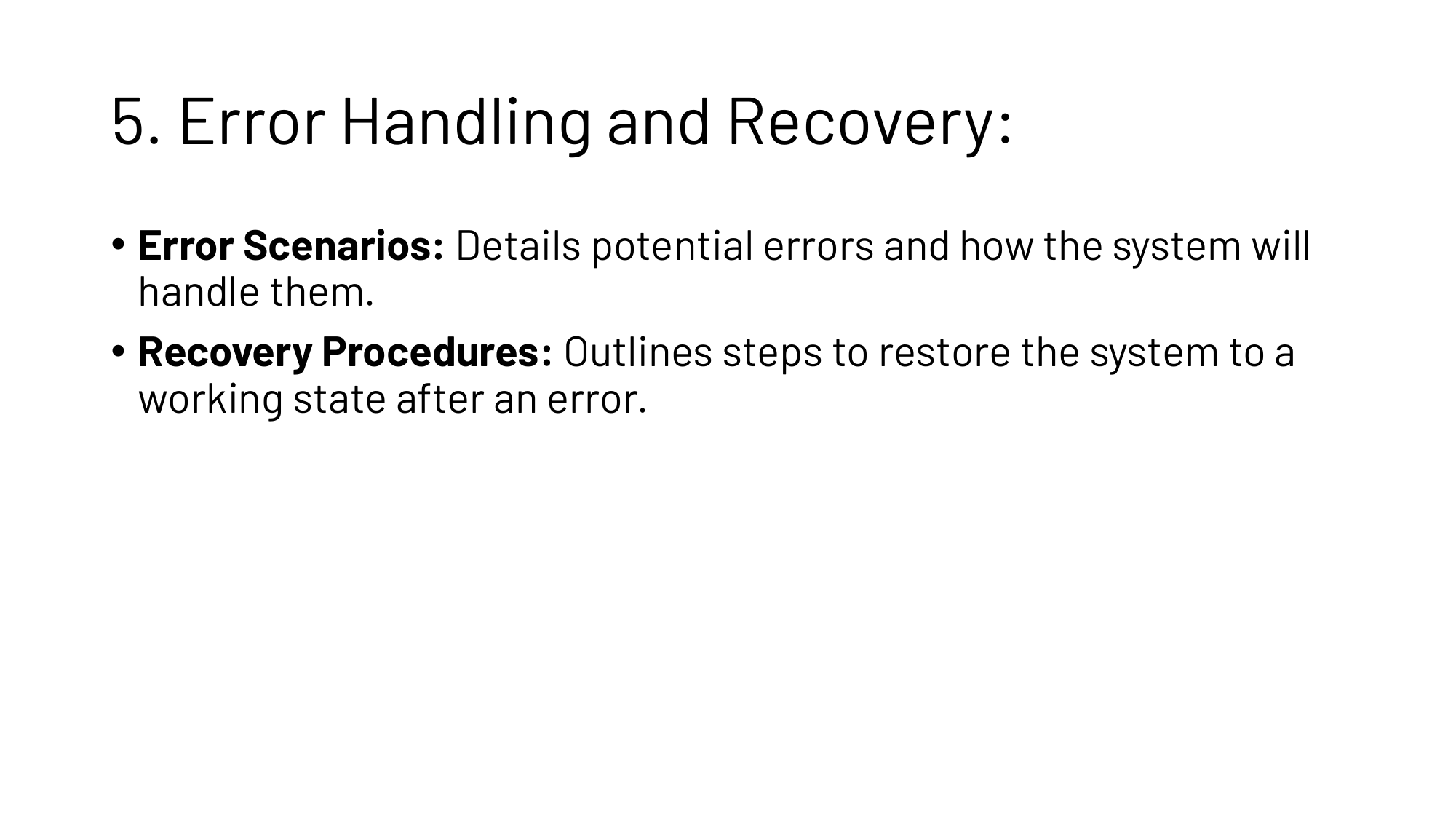

# 5. Error Handling and Recovery:
Error Scenarios: Details potential errors and how the system will handle them.
Recovery Procedures: Outlines steps to restore the system to a working state after an error.